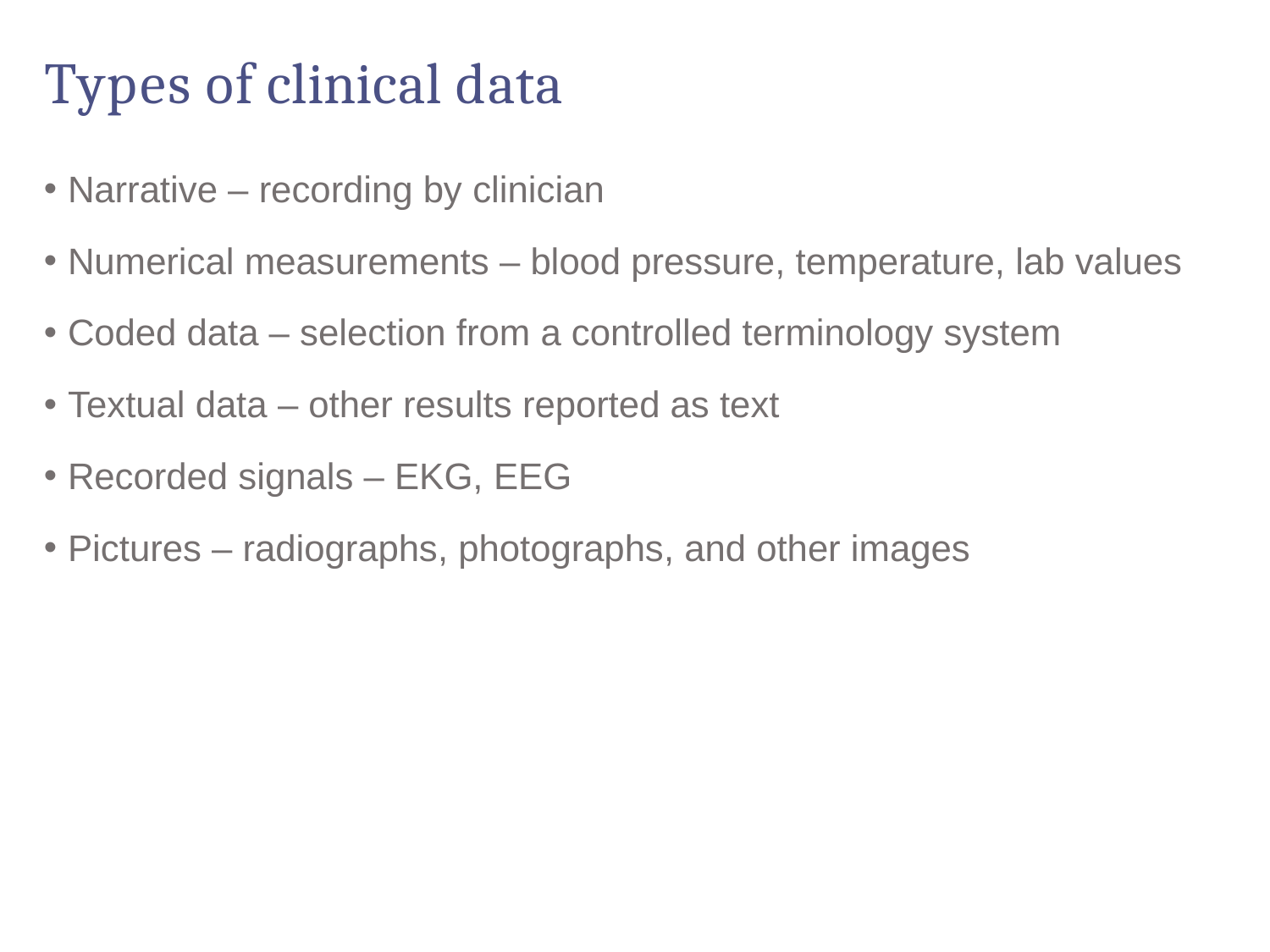

# Types of clinical data
Narrative – recording by clinician
Numerical measurements – blood pressure, temperature, lab values
Coded data – selection from a controlled terminology system
Textual data – other results reported as text
Recorded signals – EKG, EEG
Pictures – radiographs, photographs, and other images